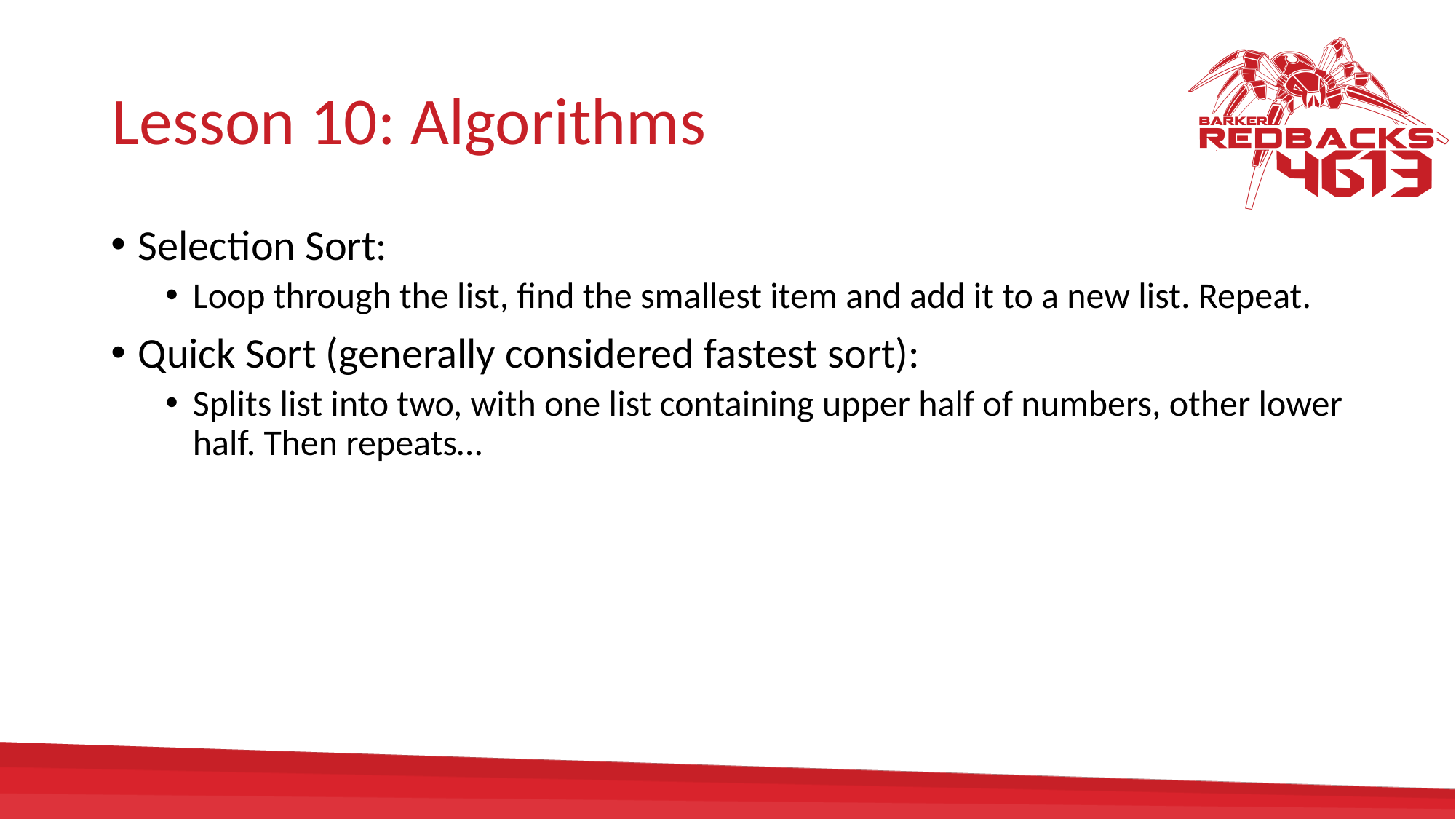

# Lesson 10: Algorithms
Selection Sort:
Loop through the list, find the smallest item and add it to a new list. Repeat.
Quick Sort (generally considered fastest sort):
Splits list into two, with one list containing upper half of numbers, other lower half. Then repeats…